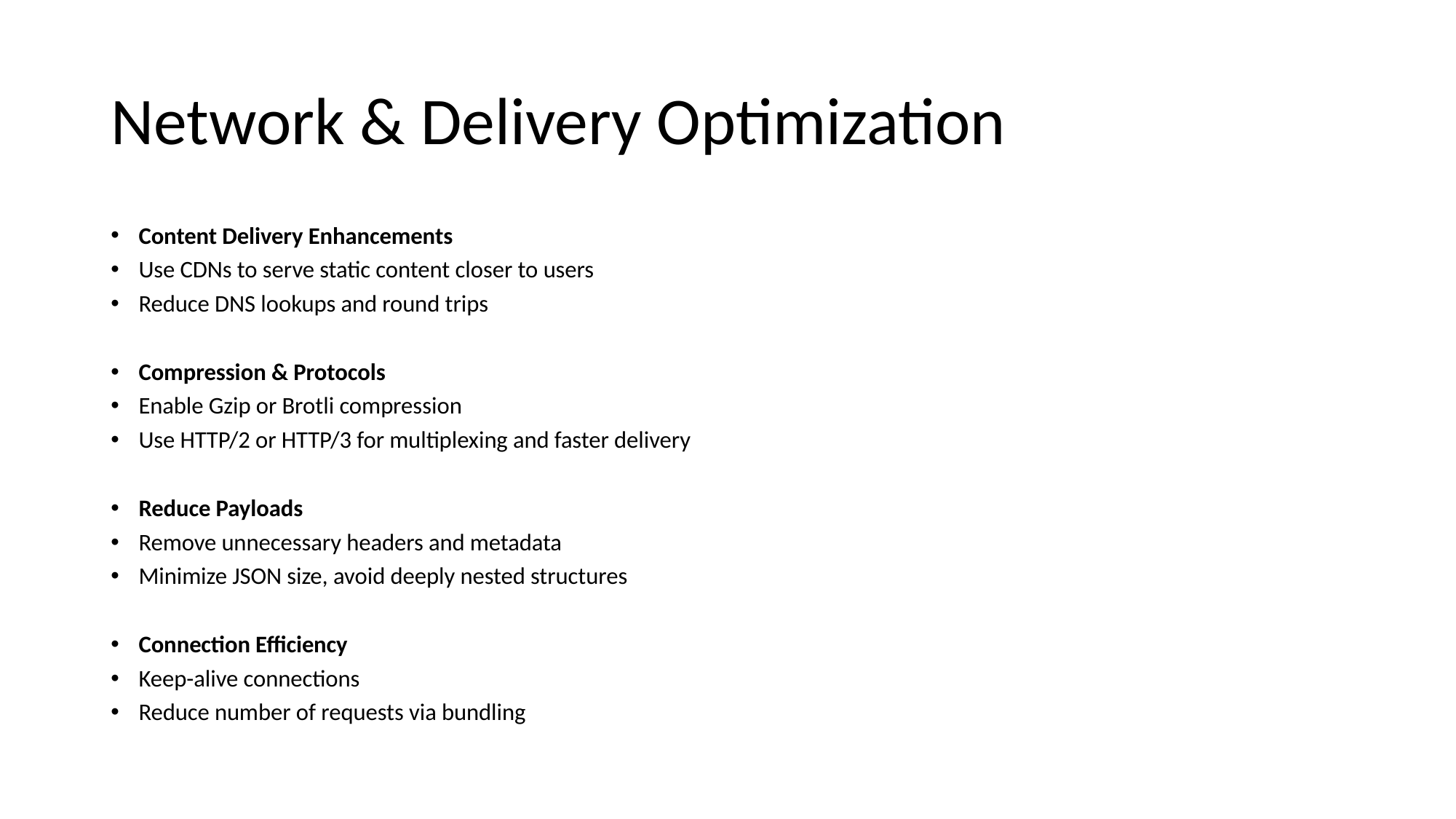

# Network & Delivery Optimization
Content Delivery Enhancements
Use CDNs to serve static content closer to users
Reduce DNS lookups and round trips

Compression & Protocols
Enable Gzip or Brotli compression
Use HTTP/2 or HTTP/3 for multiplexing and faster delivery

Reduce Payloads
Remove unnecessary headers and metadata
Minimize JSON size, avoid deeply nested structures

Connection Efficiency
Keep-alive connections
Reduce number of requests via bundling